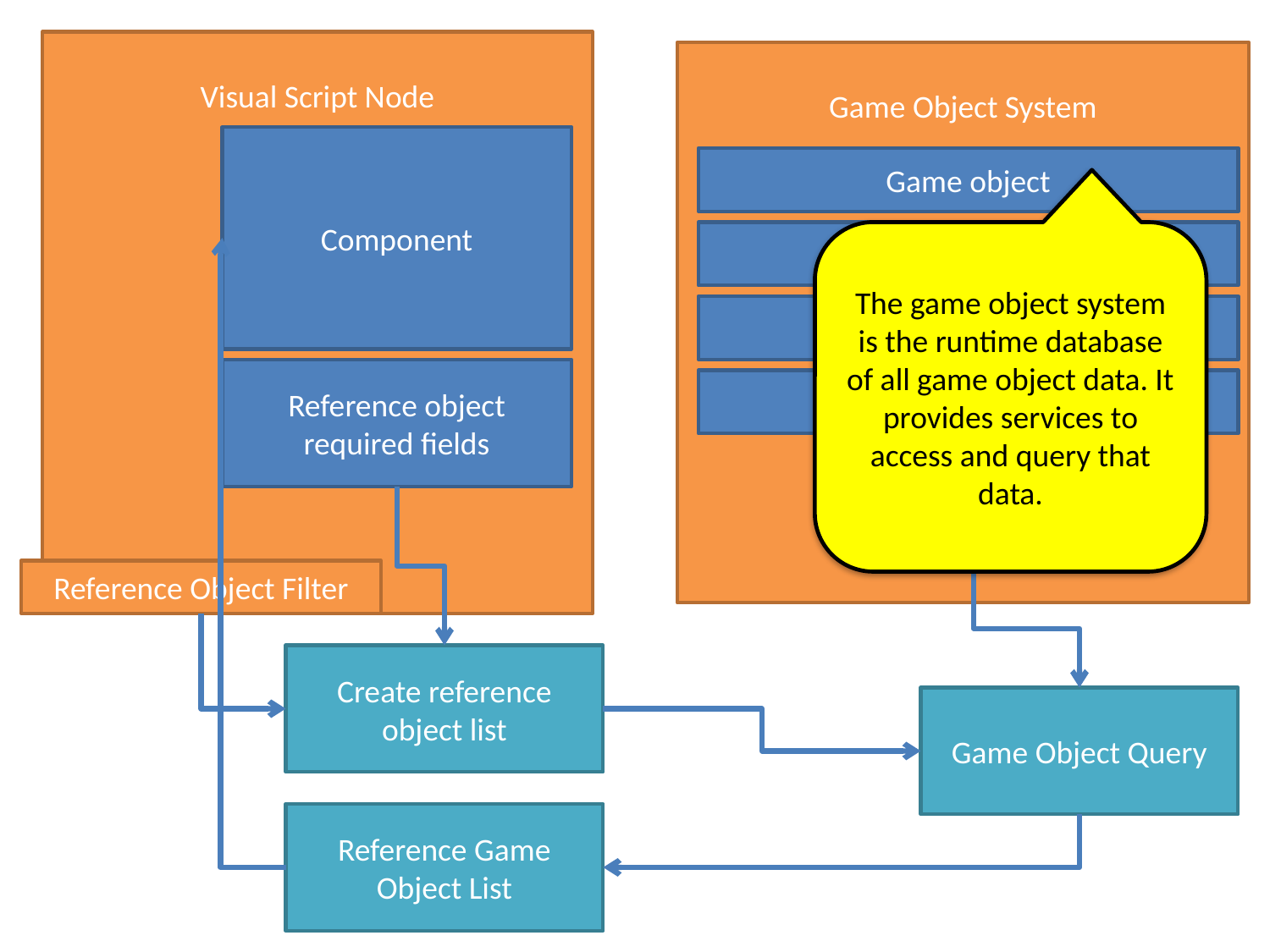

Visual Script Node

Game Object System
Component
Game object
Game object
The game object system is the runtime database of all game object data. It provides services to access and query that data.
Game object
Reference object required fields
Game object

Reference Object Filter
Create reference object list
Game Object Query
Reference Game Object List